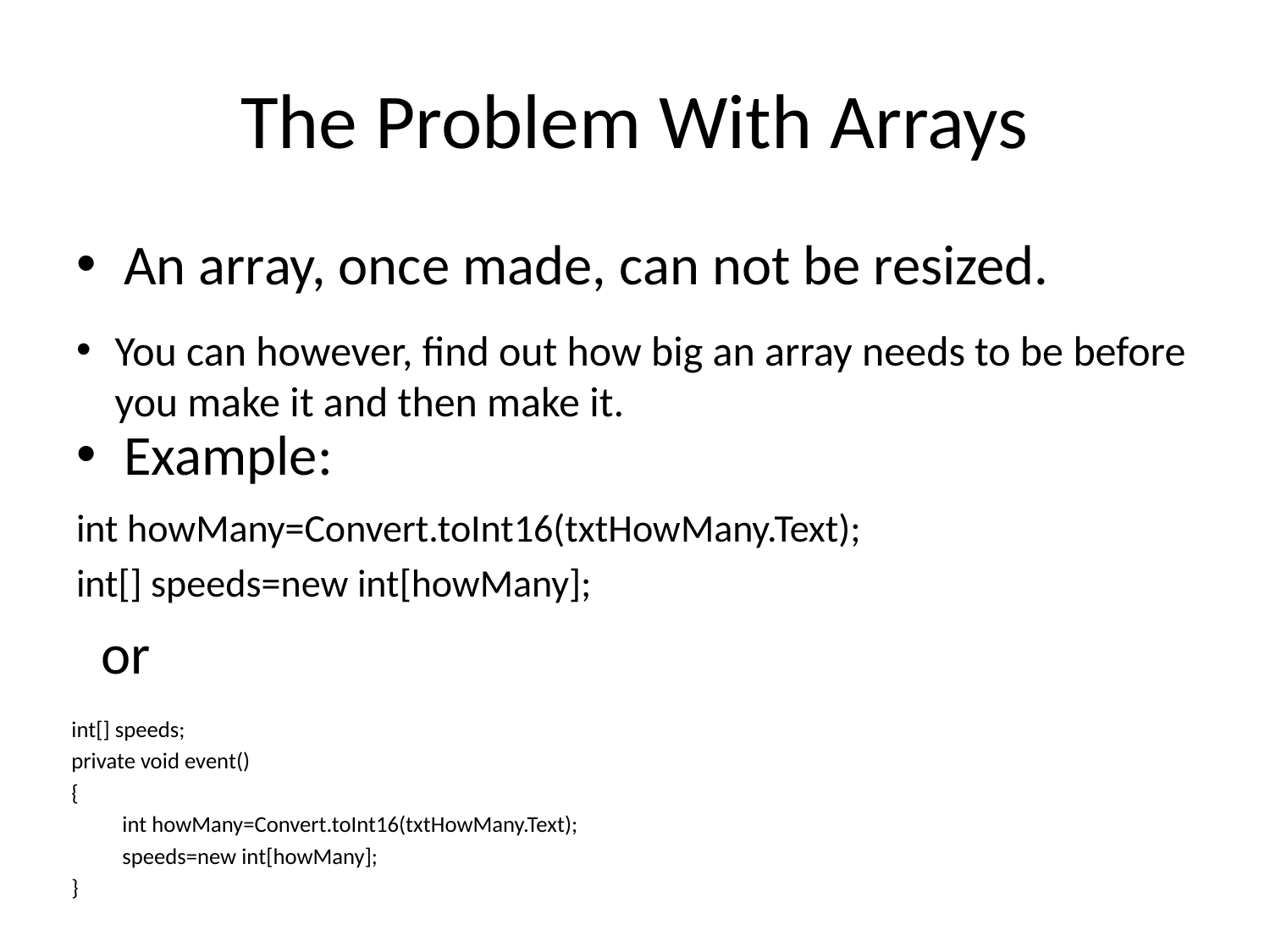

# The Problem With Arrays
An array, once made, can not be resized.
You can however, find out how big an array needs to be before you make it and then make it.
Example:
int howMany=Convert.toInt16(txtHowMany.Text);
int[] speeds=new int[howMany];
or
int[] speeds;
private void event()
{
	int howMany=Convert.toInt16(txtHowMany.Text);
	speeds=new int[howMany];
}